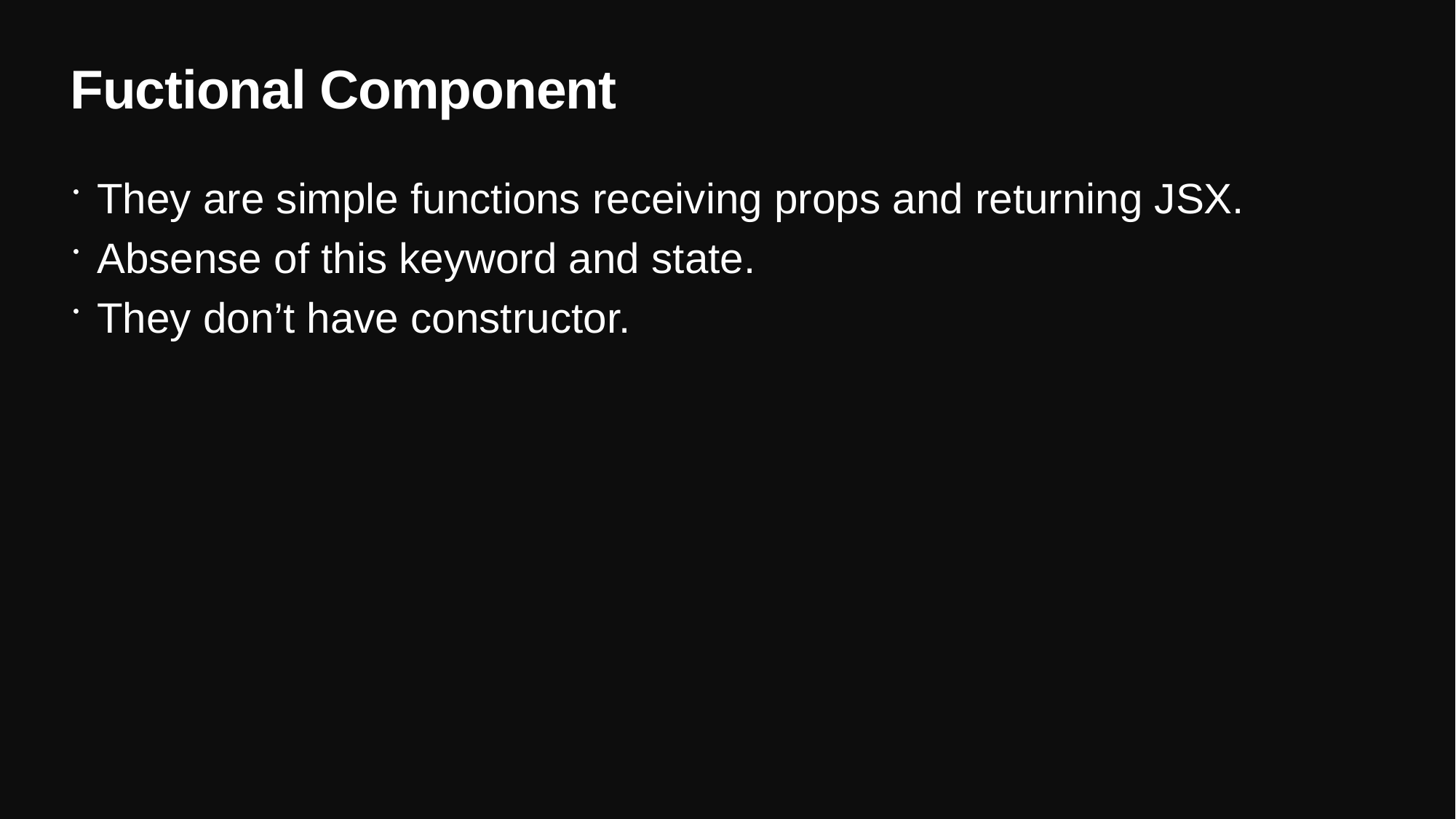

# Fuctional Component
They are simple functions receiving props and returning JSX.
Absense of this keyword and state.
They don’t have constructor.